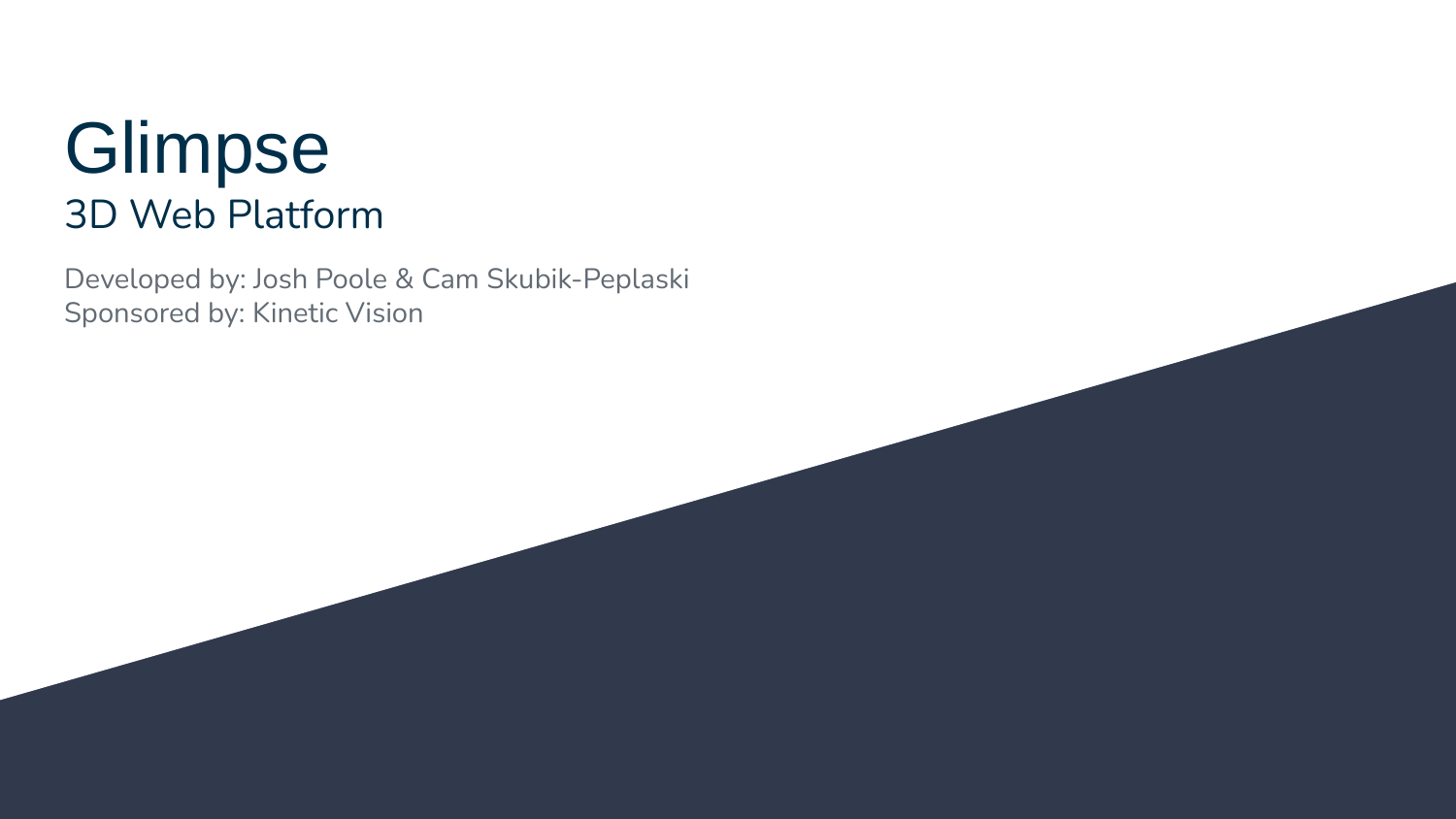

# Glimpse 3D Web Platform
Developed by: Josh Poole & Cam Skubik-Peplaski
Sponsored by: Kinetic Vision